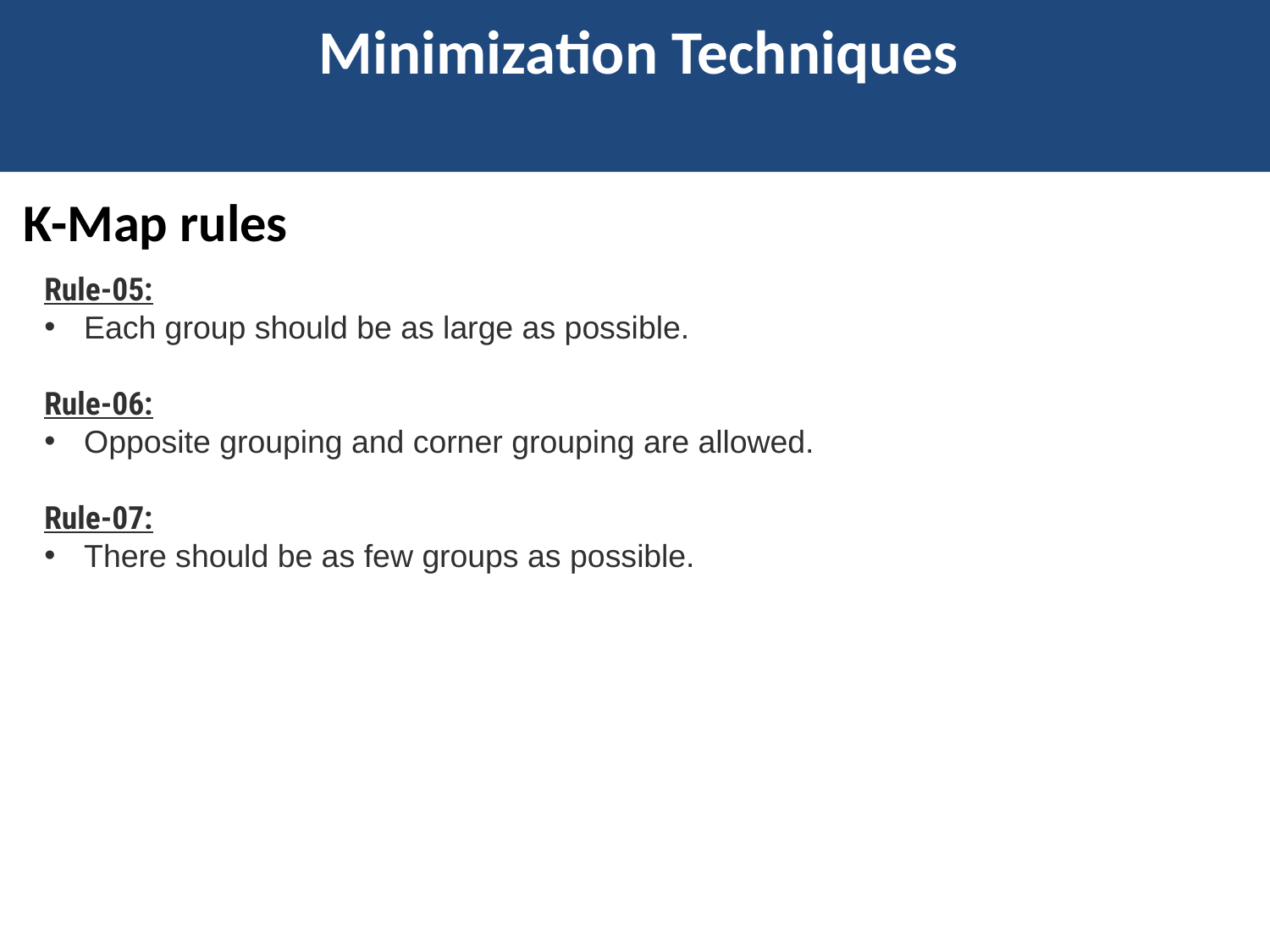

Minimization Techniques
K-Map rules

Rule-05:
Each group should be as large as possible.

Rule-06:
Opposite grouping and corner grouping are allowed.

Rule-07:
There should be as few groups as possible.